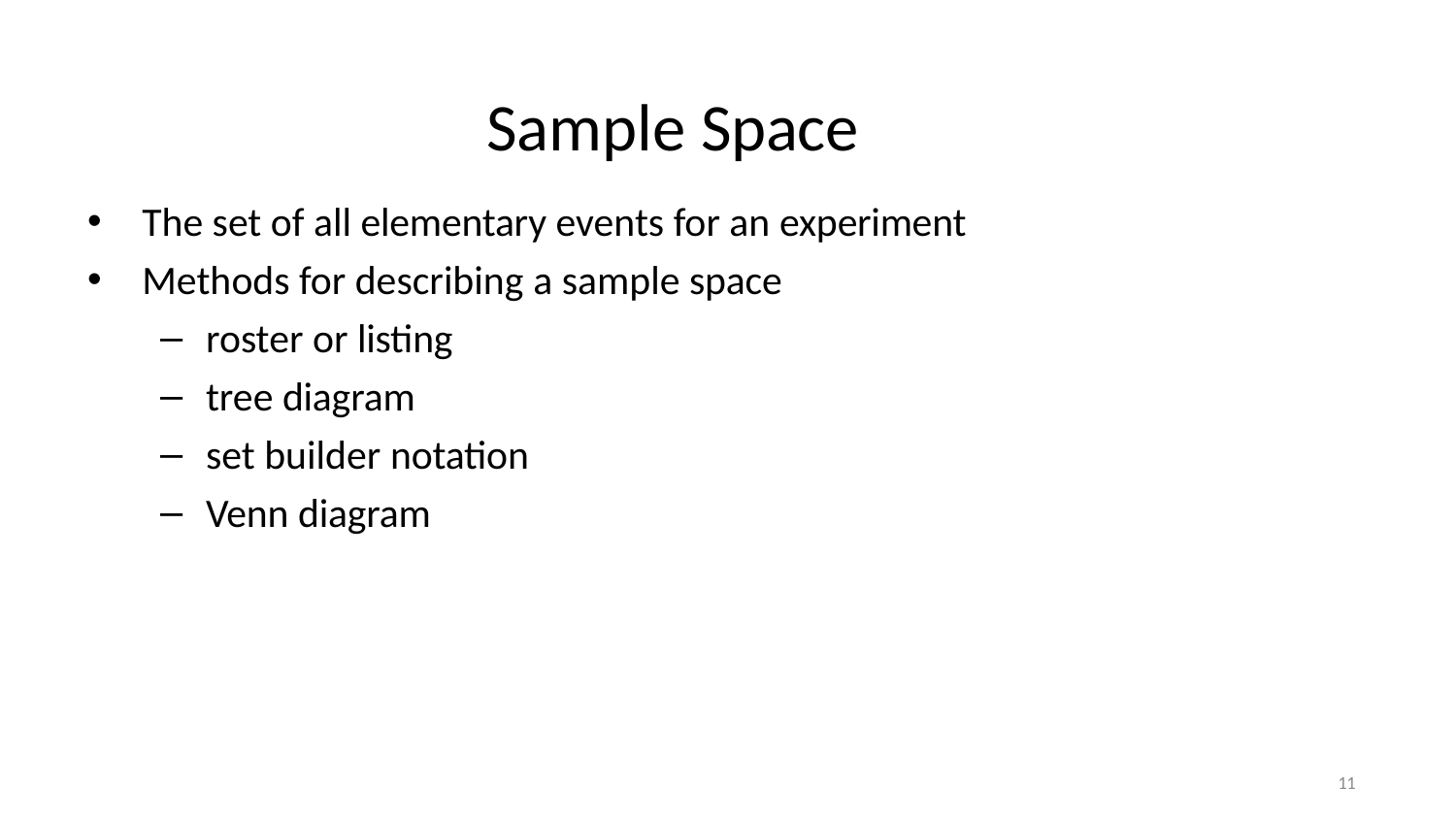

# Sample Space
The set of all elementary events for an experiment
Methods for describing a sample space
roster or listing
tree diagram
set builder notation
Venn diagram
11